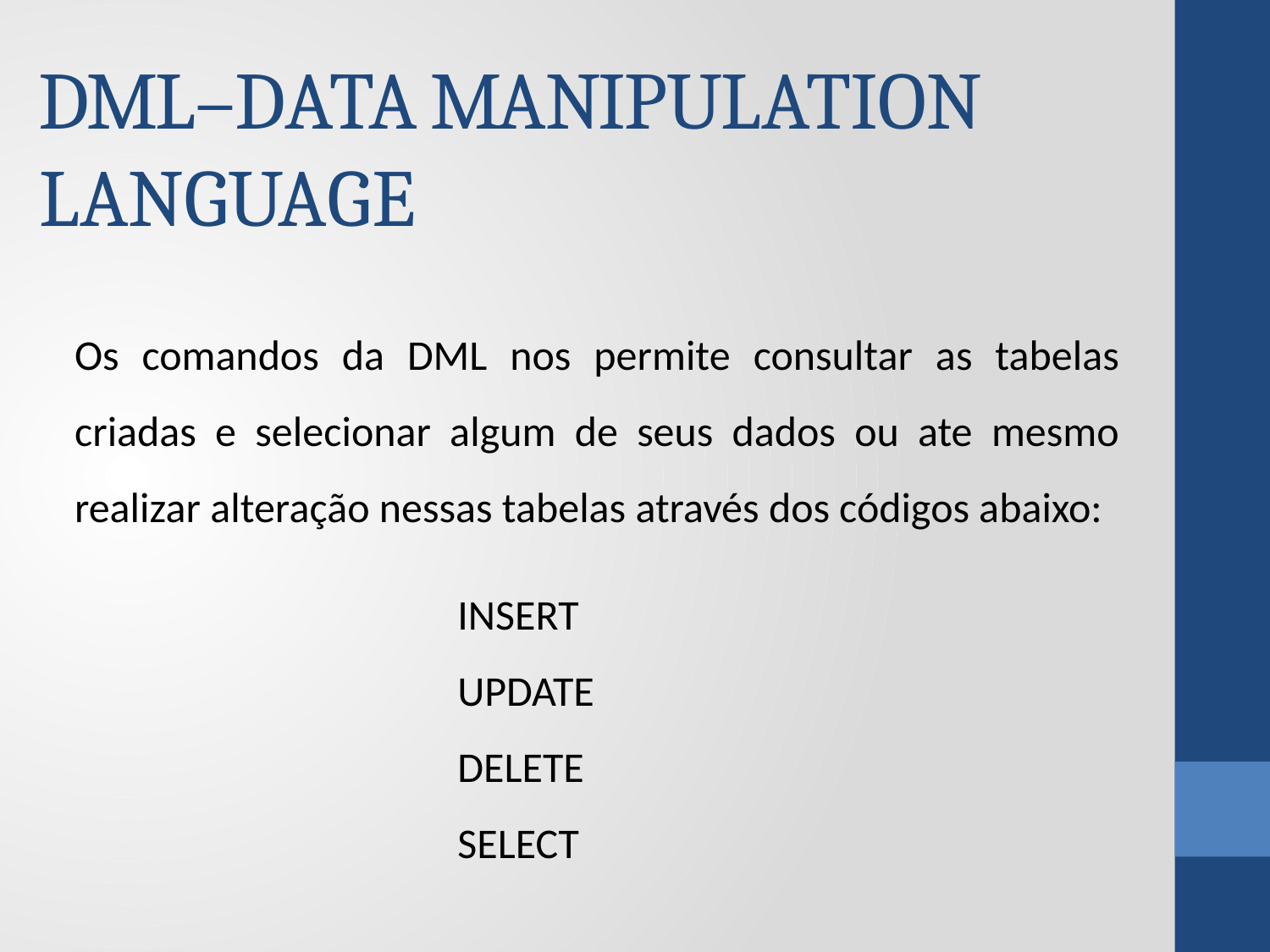

# DML–DATA MANIPULATION LANGUAGE
Os comandos da DML nos permite consultar as tabelas criadas e selecionar algum de seus dados ou ate mesmo realizar alteração nessas tabelas através dos códigos abaixo:
INSERT
UPDATE
DELETE
SELECT